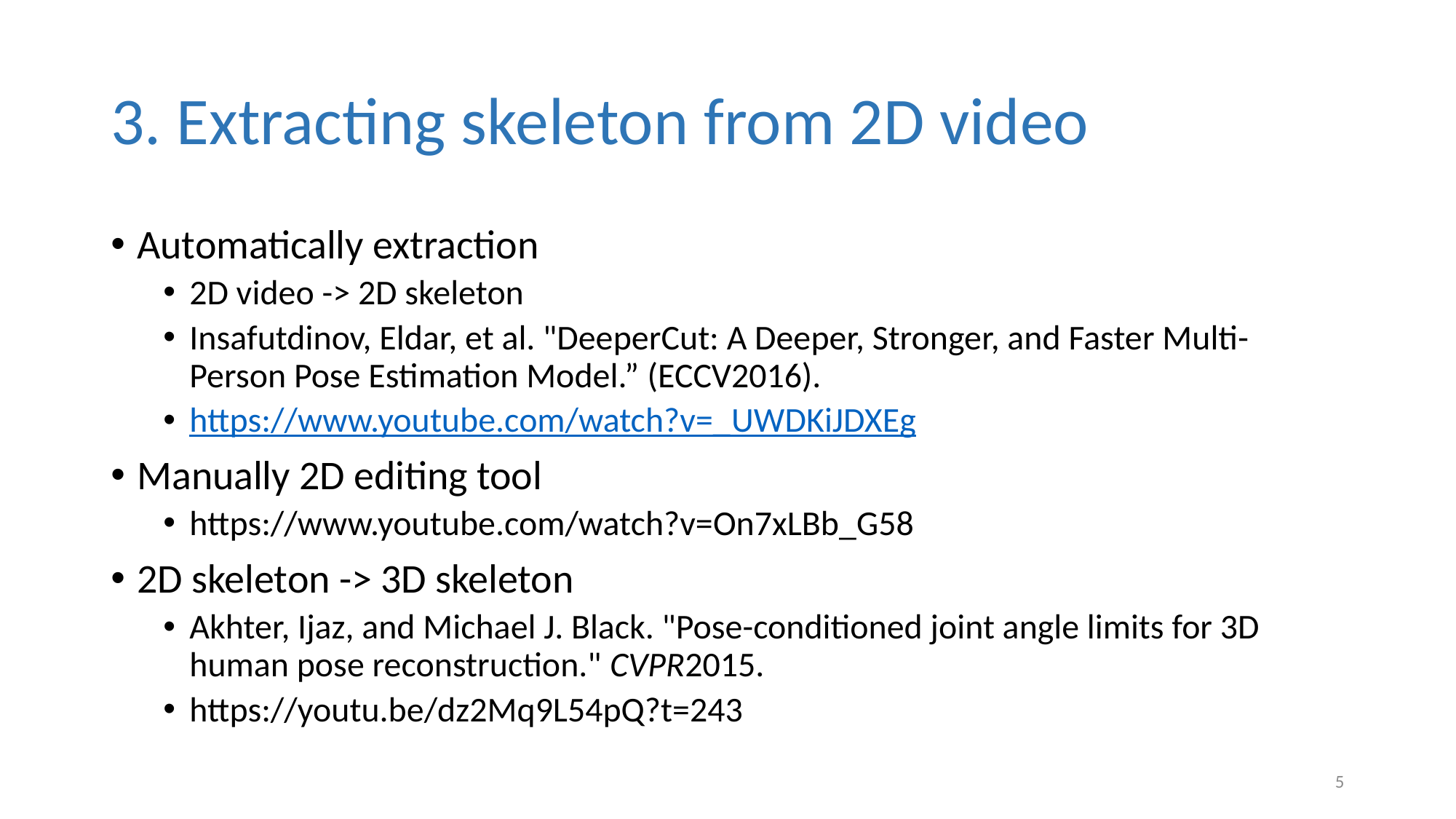

# 3. Extracting skeleton from 2D video
Automatically extraction
2D video -> 2D skeleton
Insafutdinov, Eldar, et al. "DeeperCut: A Deeper, Stronger, and Faster Multi-Person Pose Estimation Model.” (ECCV2016).
https://www.youtube.com/watch?v=_UWDKiJDXEg
Manually 2D editing tool
https://www.youtube.com/watch?v=On7xLBb_G58
2D skeleton -> 3D skeleton
Akhter, Ijaz, and Michael J. Black. "Pose-conditioned joint angle limits for 3D human pose reconstruction." CVPR2015.
https://youtu.be/dz2Mq9L54pQ?t=243
5